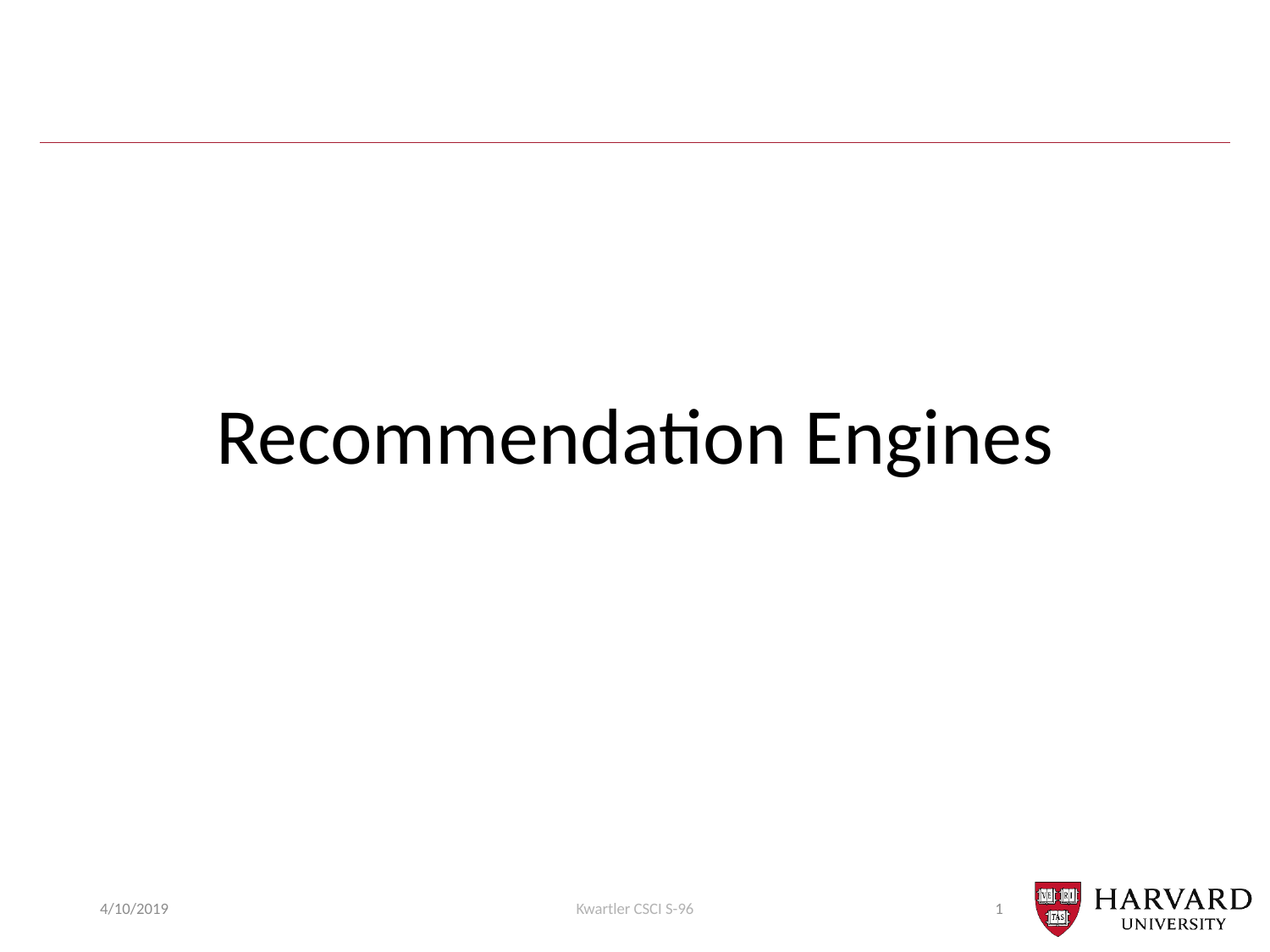

# Recommendation Engines

4/10/2019
Kwartler CSCI S-96
1